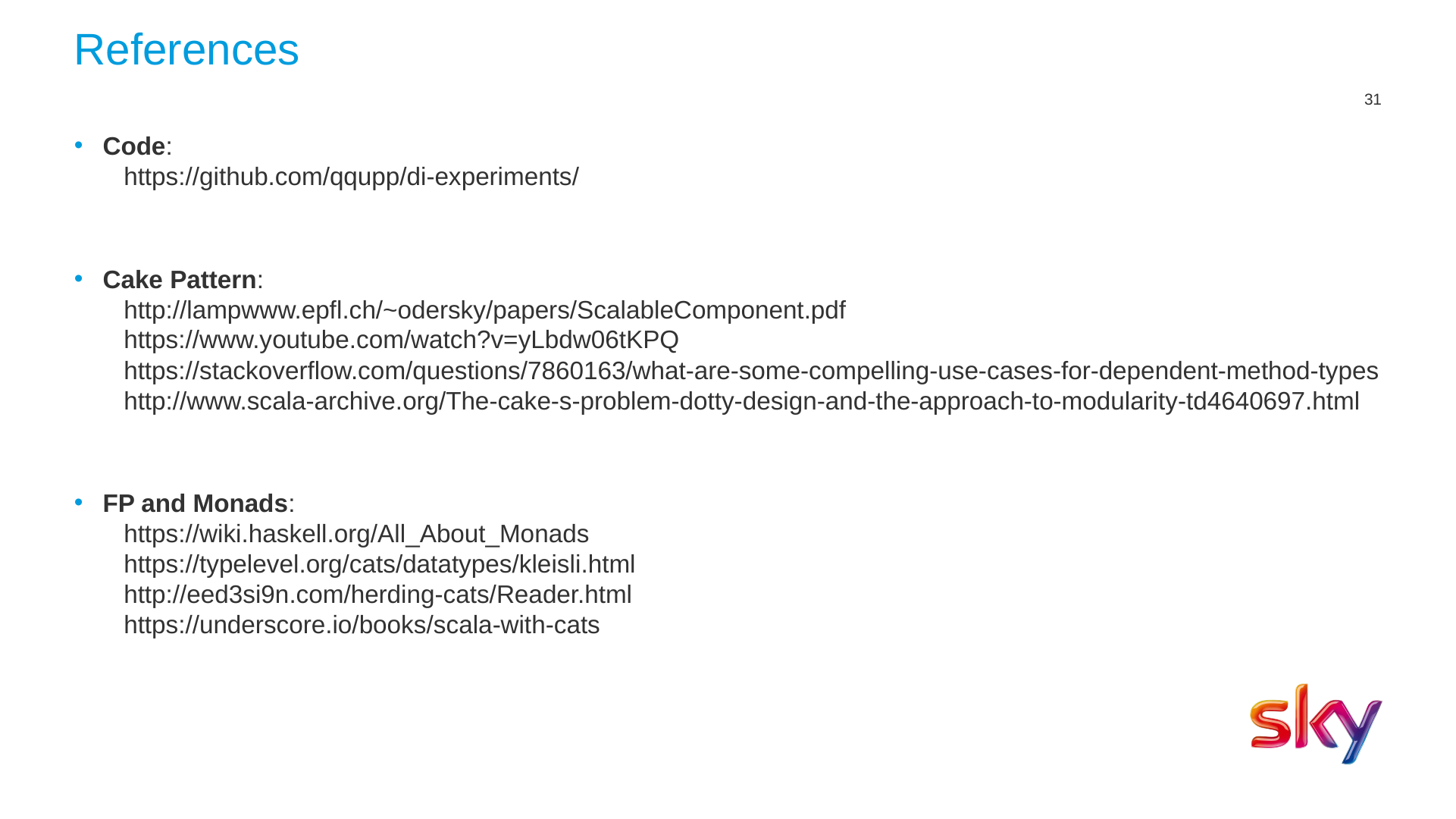

# References
Code:
   https://github.com/qqupp/di-experiments/
Cake Pattern:
   http://lampwww.epfl.ch/~odersky/papers/ScalableComponent.pdf
   https://www.youtube.com/watch?v=yLbdw06tKPQ
   https://stackoverflow.com/questions/7860163/what-are-some-compelling-use-cases-for-dependent-method-types
   http://www.scala-archive.org/The-cake-s-problem-dotty-design-and-the-approach-to-modularity-td4640697.html
FP and Monads:
   https://wiki.haskell.org/All_About_Monads
   https://typelevel.org/cats/datatypes/kleisli.html
   http://eed3si9n.com/herding-cats/Reader.html
   https://underscore.io/books/scala-with-cats